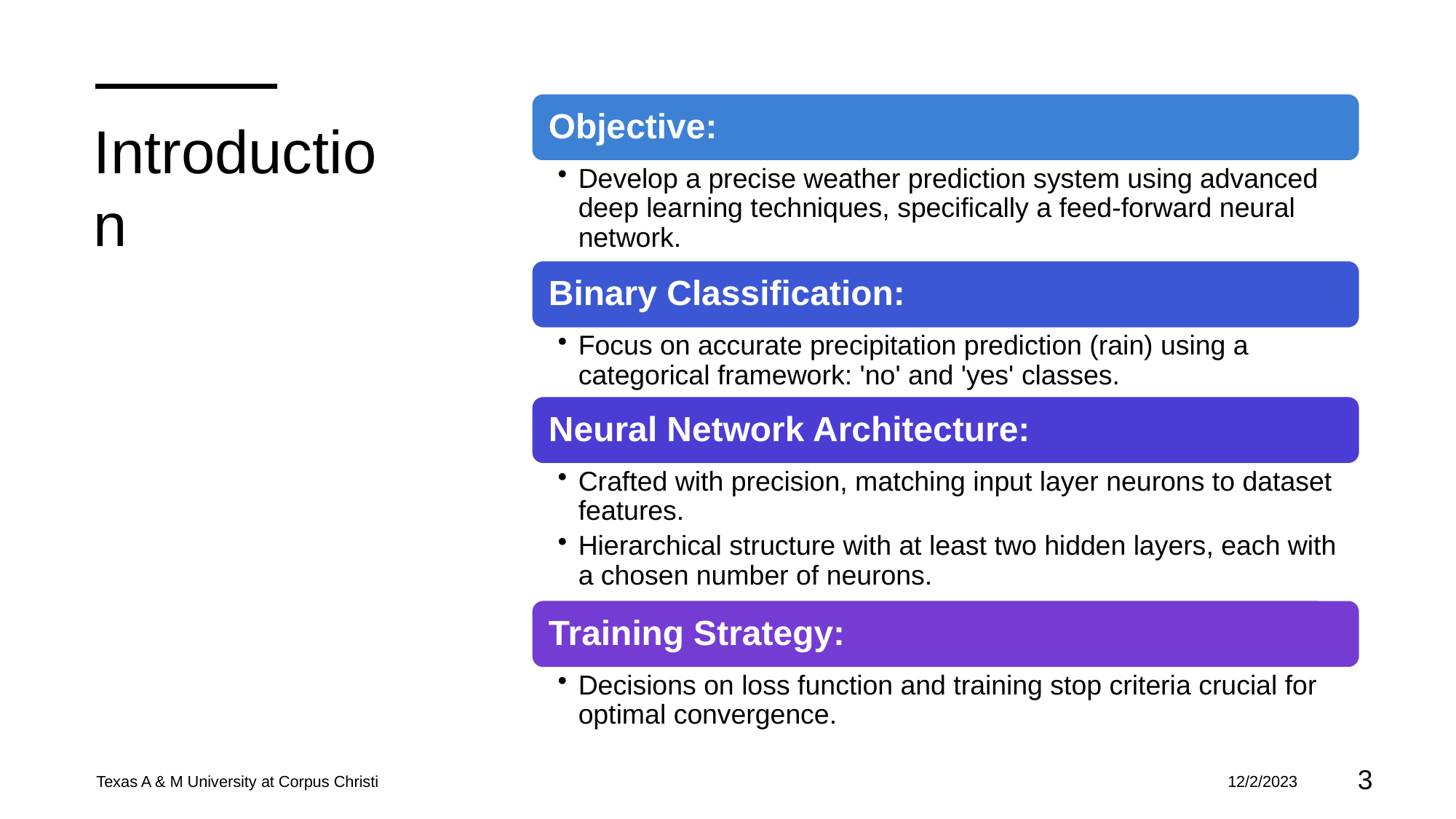

Objective:
Develop a precise weather prediction system using advanced deep learning techniques, specifically a feed-forward neural network.
Binary Classification:
Focus on accurate precipitation prediction (rain) using a categorical framework: 'no' and 'yes' classes.
Neural Network Architecture:
Crafted with precision, matching input layer neurons to dataset features.
Hierarchical structure with at least two hidden layers, each with a chosen number of neurons.
Training Strategy:
Decisions on loss function and training stop criteria crucial for optimal convergence.
# Introduction
Texas A & M University at Corpus Christi
12/2/2023
3